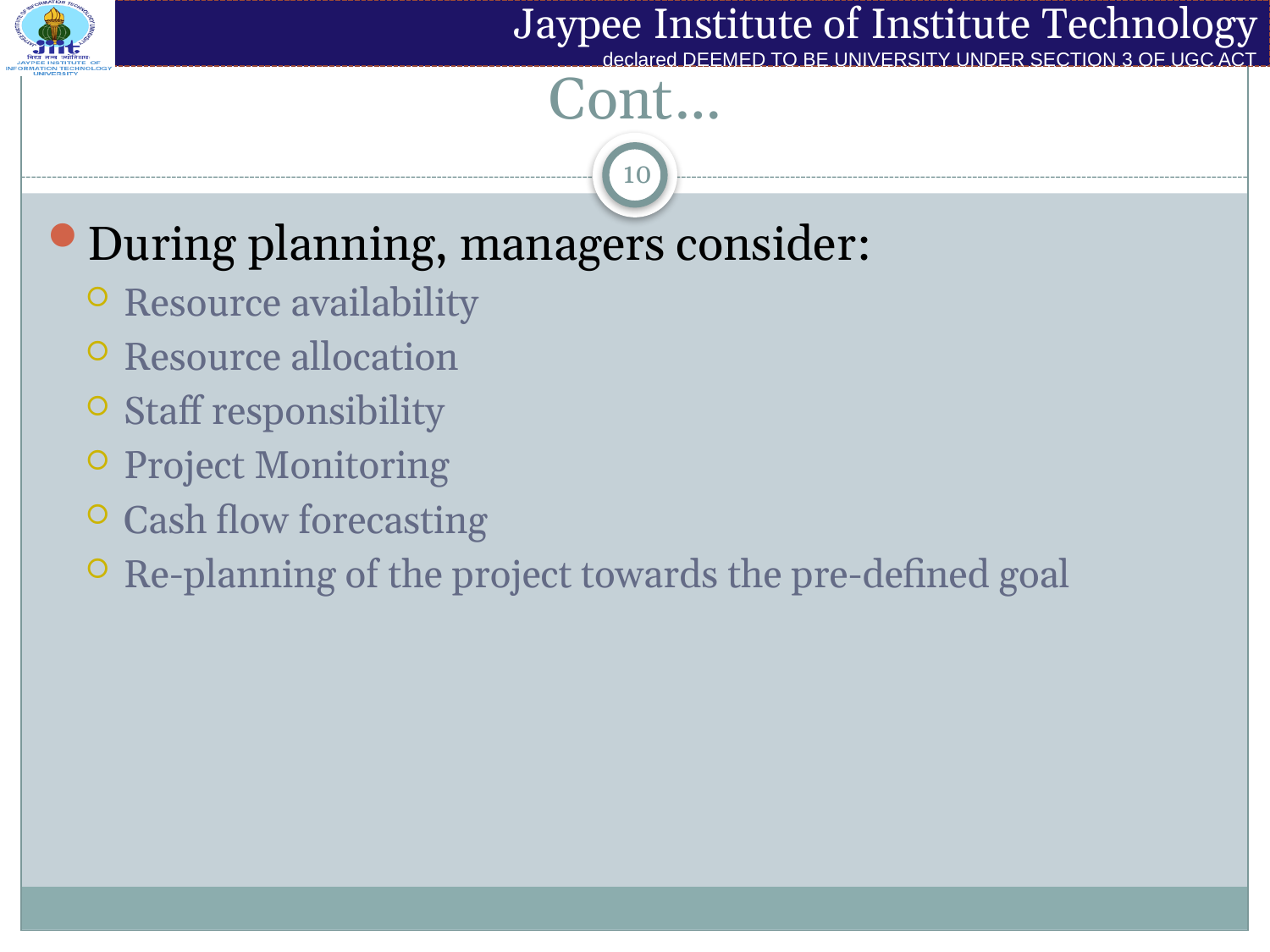

# Cont…
10
During planning, managers consider:
Resource availability
Resource allocation
Staff responsibility
Project Monitoring
Cash flow forecasting
Re-planning of the project towards the pre-defined goal